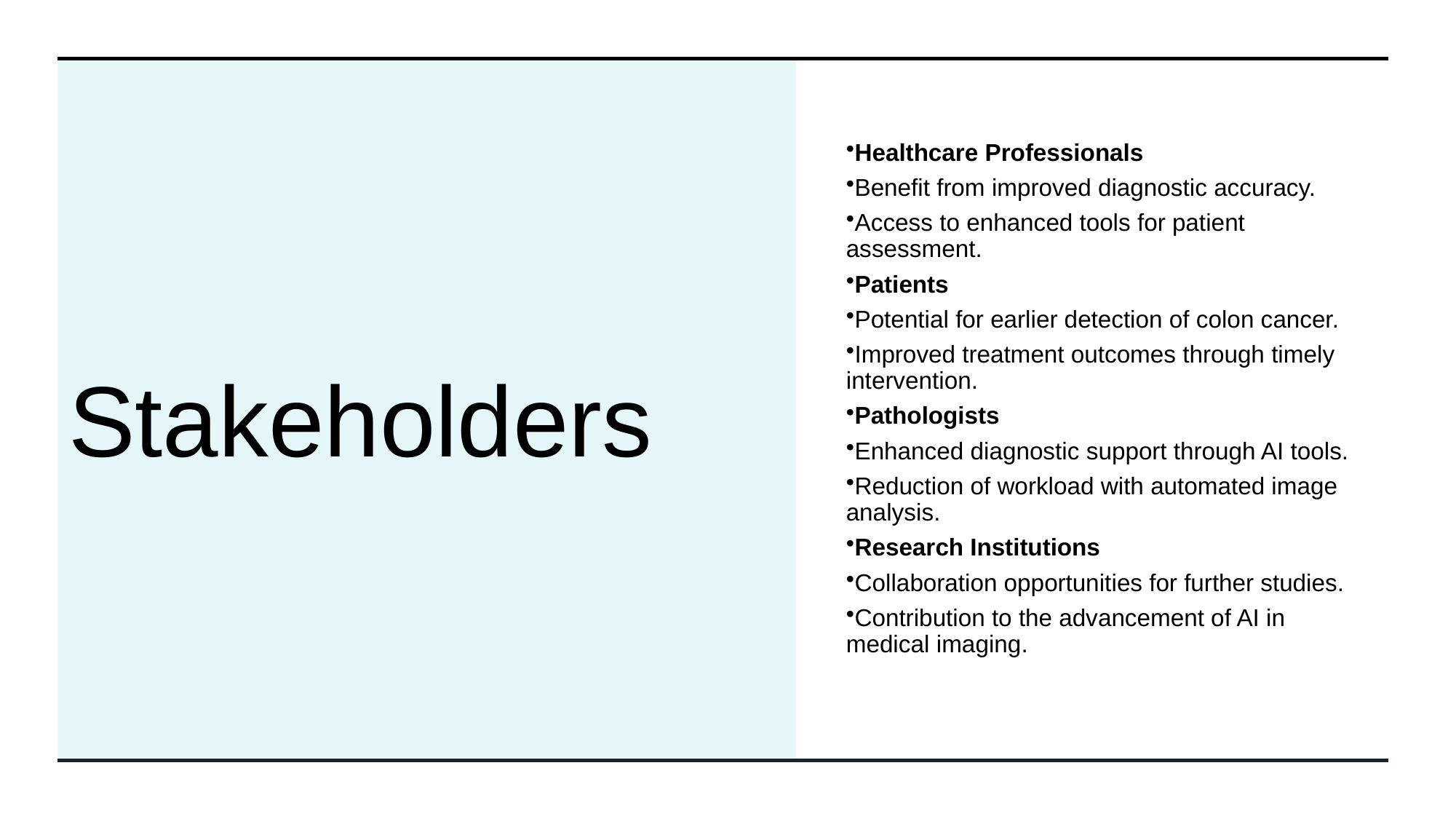

# Stakeholders
Healthcare Professionals
Benefit from improved diagnostic accuracy.
Access to enhanced tools for patient assessment.
Patients
Potential for earlier detection of colon cancer.
Improved treatment outcomes through timely intervention.
Pathologists
Enhanced diagnostic support through AI tools.
Reduction of workload with automated image analysis.
Research Institutions
Collaboration opportunities for further studies.
Contribution to the advancement of AI in medical imaging.